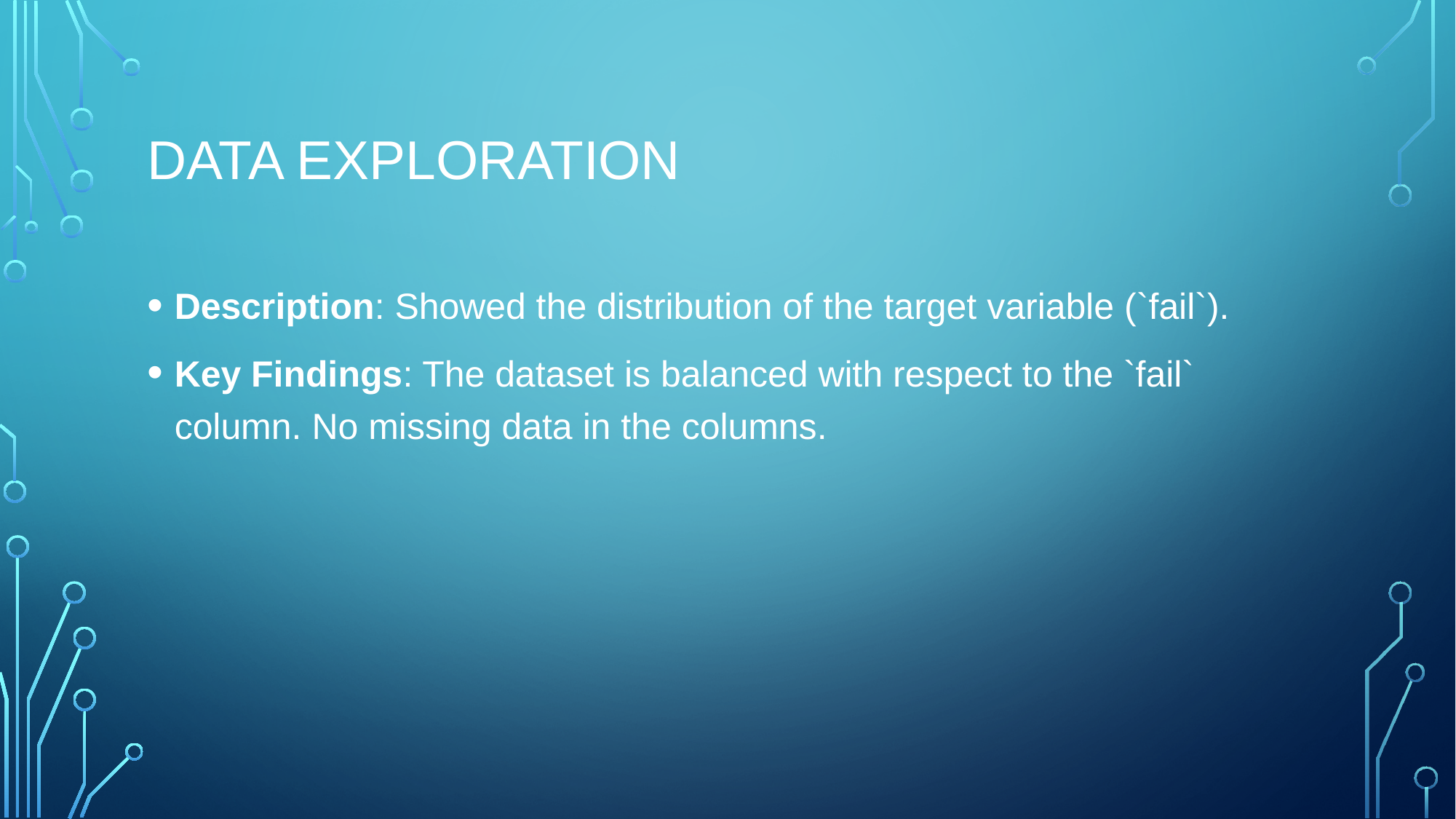

# Data Exploration
Description: Showed the distribution of the target variable (`fail`).
Key Findings: The dataset is balanced with respect to the `fail` column. No missing data in the columns.